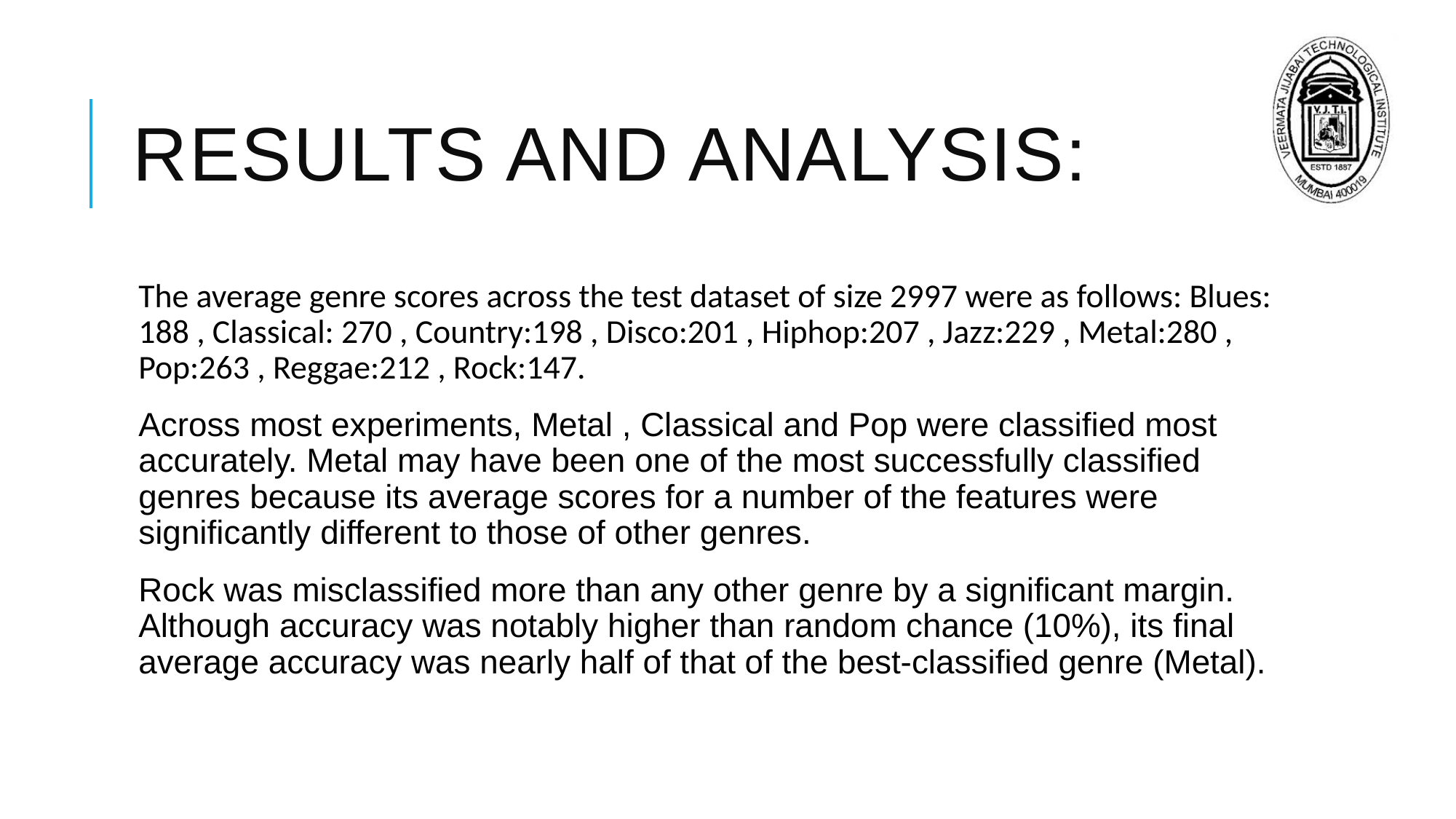

# Results and analysis:
The average genre scores across the test dataset of size 2997 were as follows: Blues: 188 , Classical: 270 , Country:198 , Disco:201 , Hiphop:207 , Jazz:229 , Metal:280 , Pop:263 , Reggae:212 , Rock:147.
Across most experiments, Metal , Classical and Pop were classified most accurately. Metal may have been one of the most successfully classified genres because its average scores for a number of the features were significantly different to those of other genres.
Rock was misclassified more than any other genre by a significant margin. Although accuracy was notably higher than random chance (10%), its final average accuracy was nearly half of that of the best-classified genre (Metal).